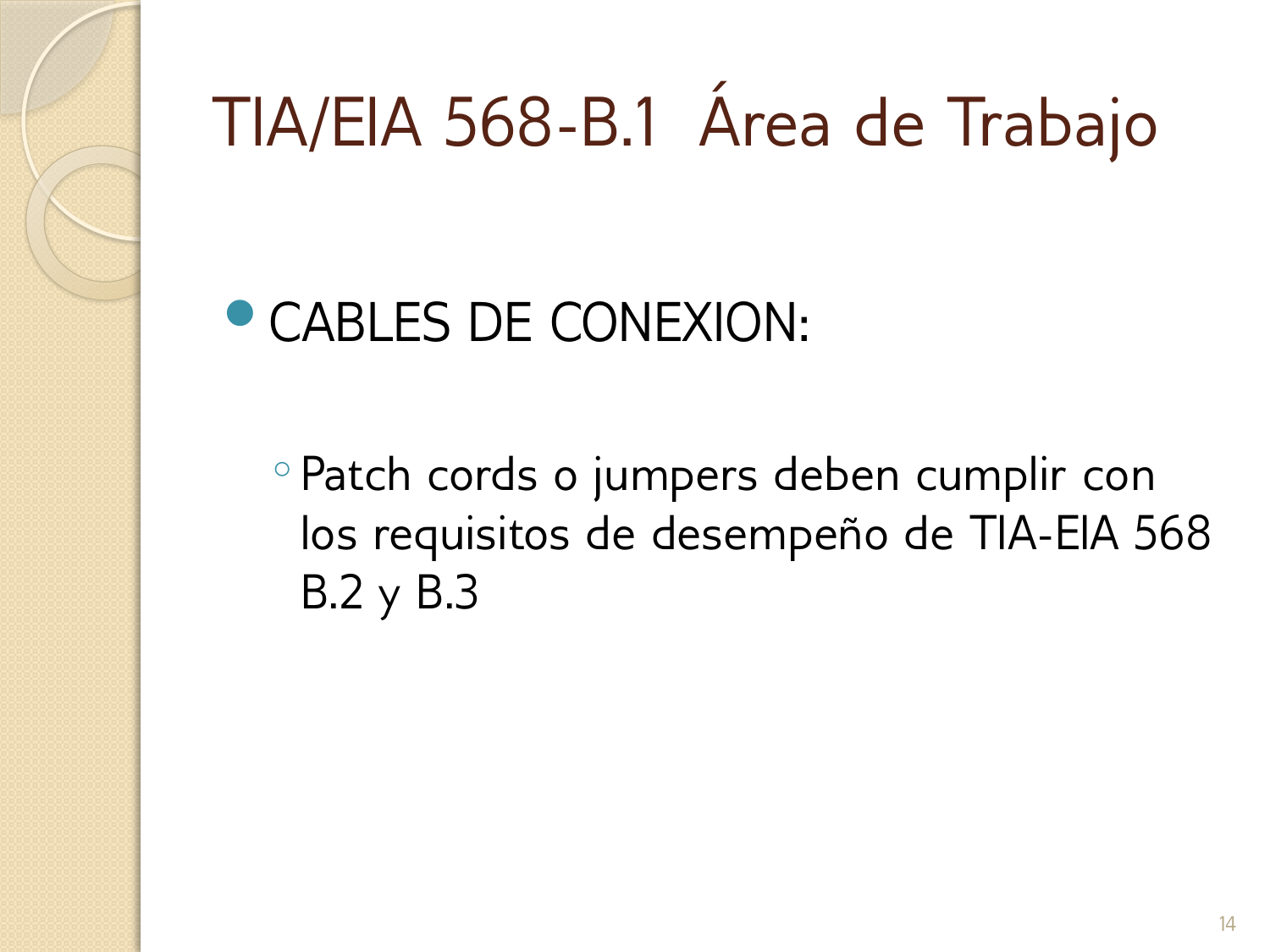

# TIA/EIA 568-B.1  Área de Trabajo

CABLES DE CONEXION:

Patch cords o jumpers deben cumplir con los requisitos de desempeño de TIA-EIA 568 B.2 y B.3

14